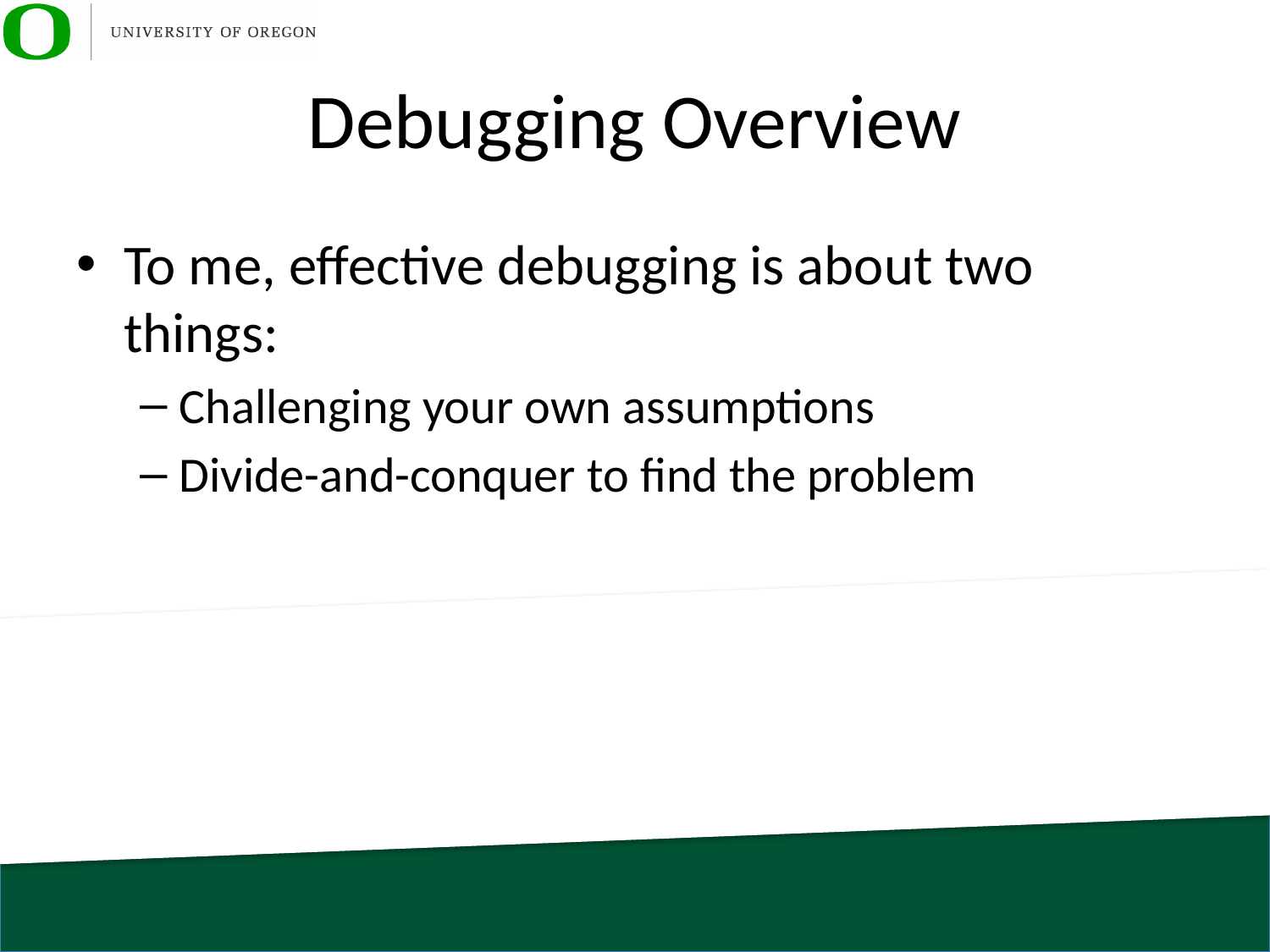

# Debugging Overview
To me, effective debugging is about two things:
Challenging your own assumptions
Divide-and-conquer to find the problem